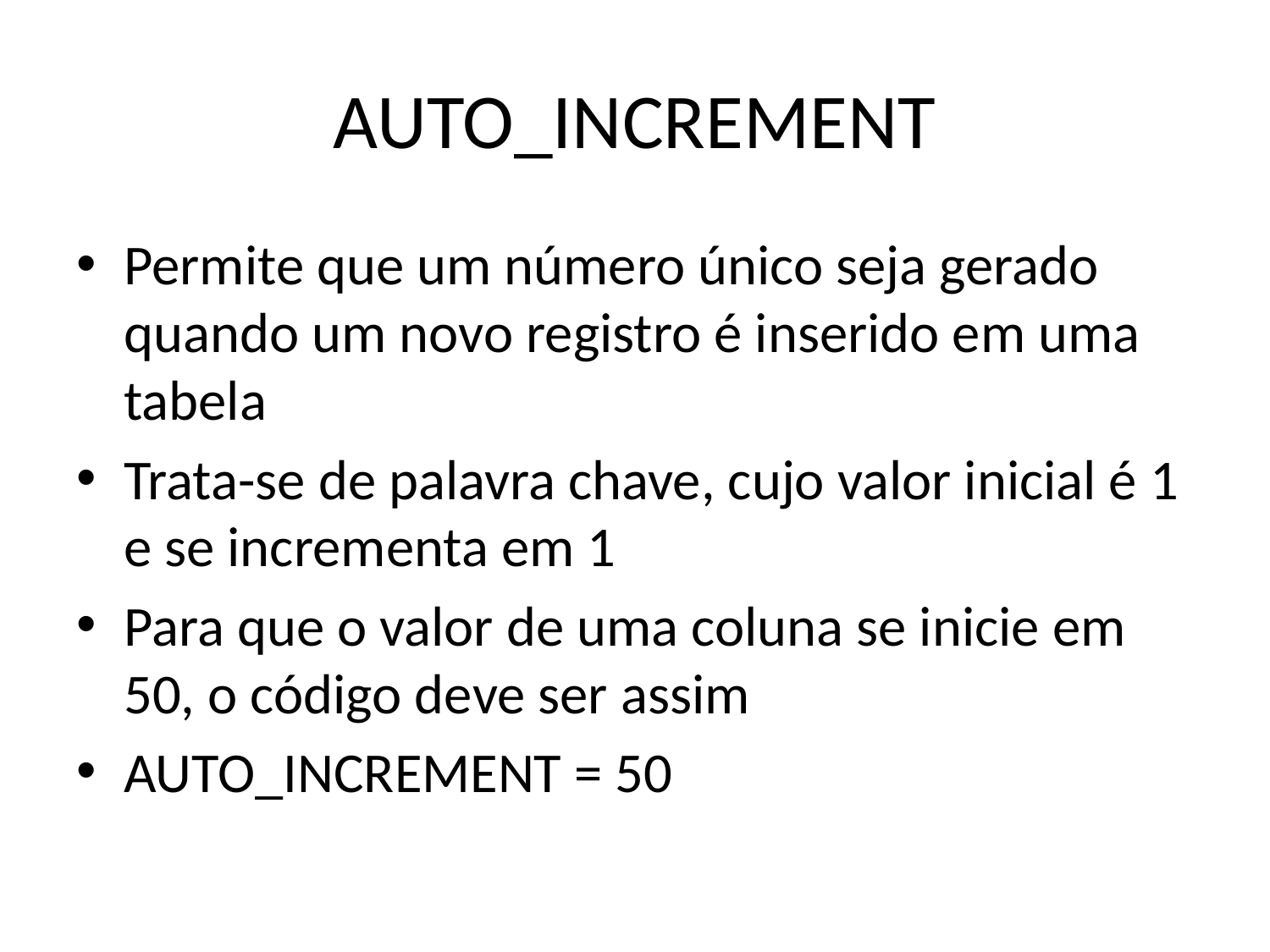

# AUTO_INCREMENT
Permite que um número único seja gerado quando um novo registro é inserido em uma tabela
Trata-se de palavra chave, cujo valor inicial é 1 e se incrementa em 1
Para que o valor de uma coluna se inicie em 50, o código deve ser assim
AUTO_INCREMENT = 50